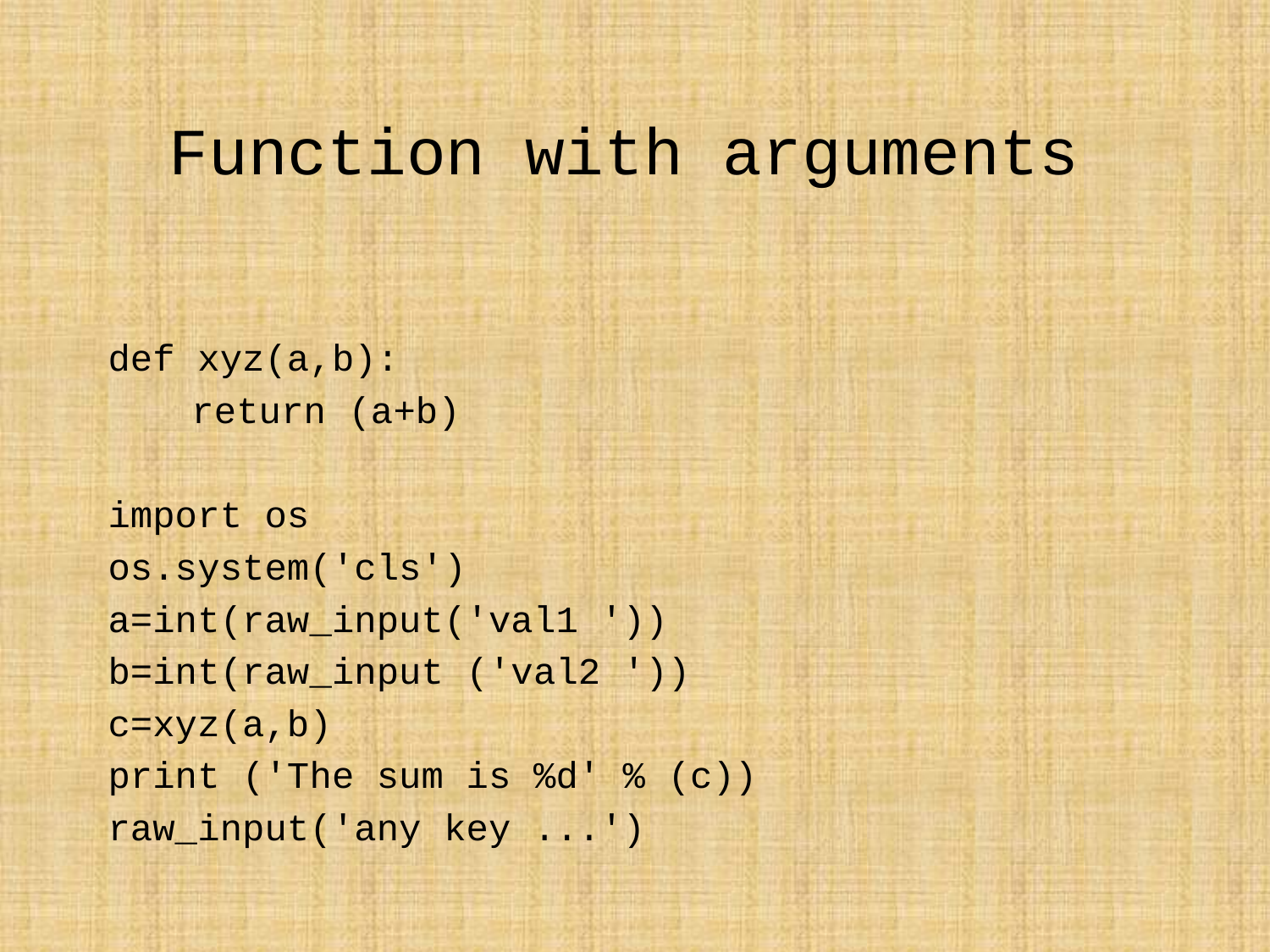

# Function with arguments
def xyz(a,b):
	return (a+b)

import os
os.system('cls')
a=int(raw_input('val1 '))
b=int(raw_input ('val2 '))
c=xyz(a,b)
print ('The sum is %d' % (c))
raw_input('any key ...')